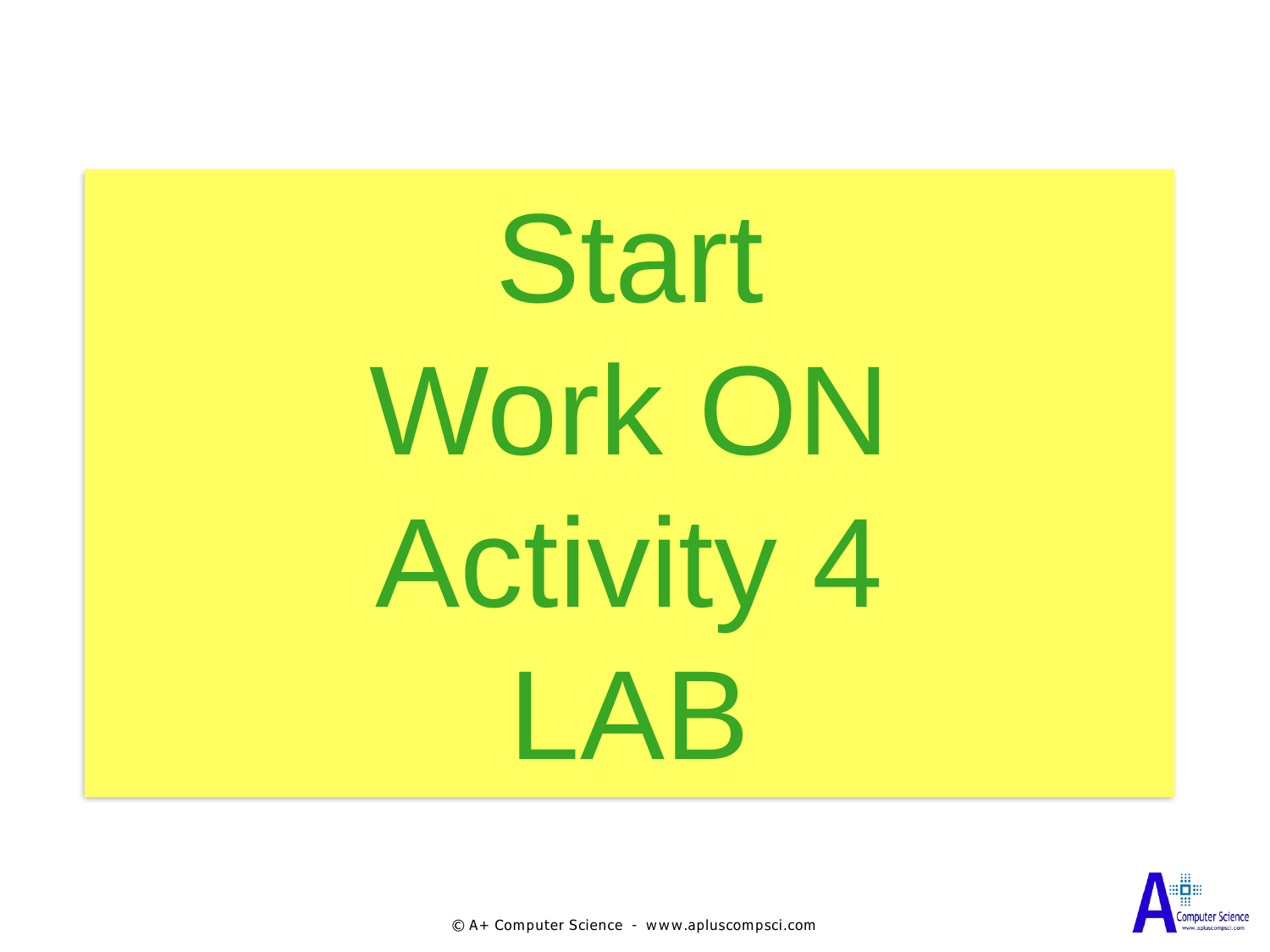

Start
Work ON
Activity 4
 LAB

© A+ Computer Science  -  www.apluscompsci.com